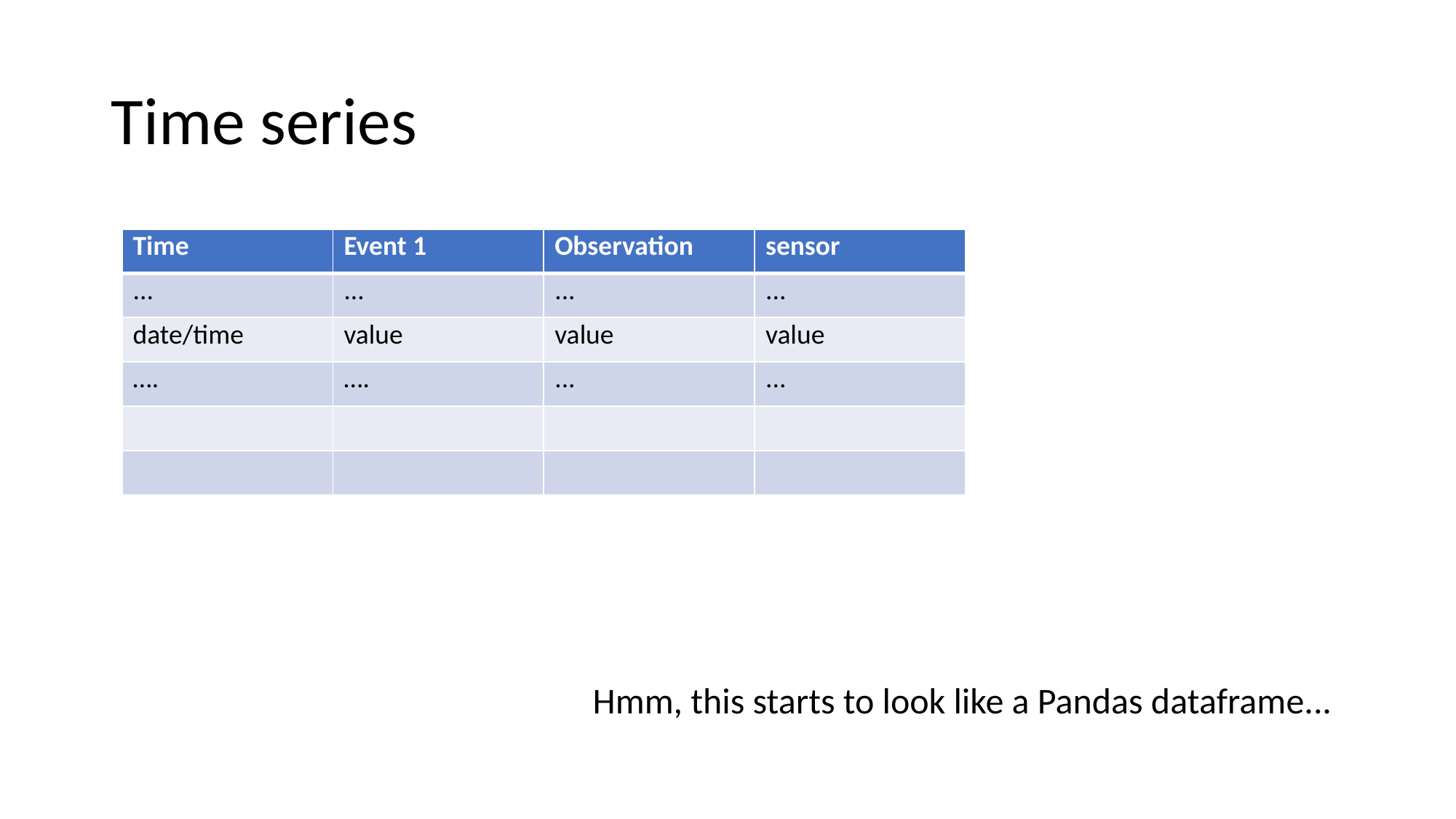

# Time series
| Time | Event 1 | Observation | sensor |
| --- | --- | --- | --- |
| ... | ... | ... | ... |
| date/time | value | value | value |
| …. | …. | ... | ... |
|  |  |  |  |
|  |  |  |  |
Hmm, this starts to look like a Pandas dataframe...